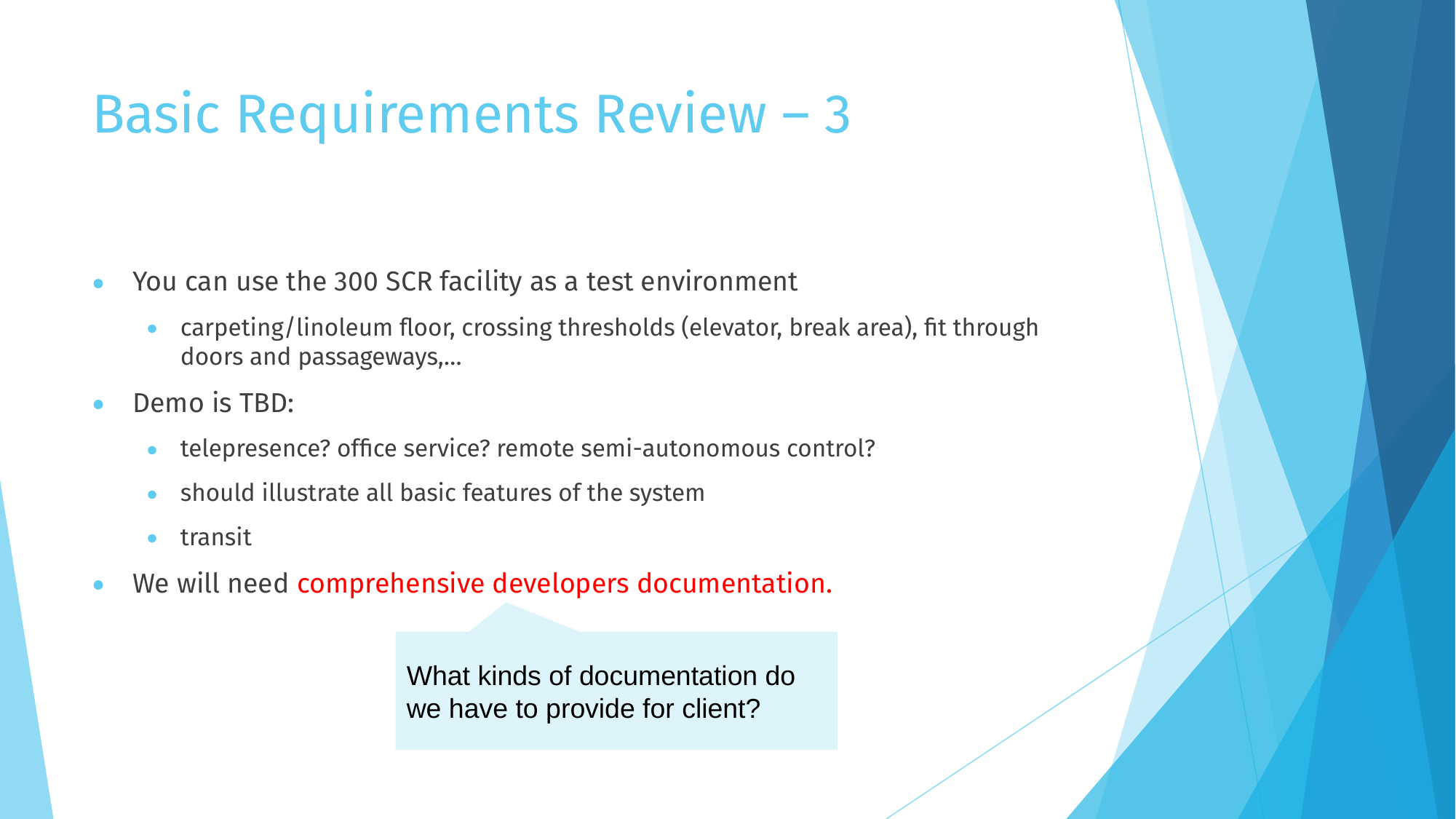

# Basic Requirements Review – 3
You can use the 300 SCR facility as a test environment
carpeting/linoleum floor, crossing thresholds (elevator, break area), fit through doors and passageways,…
Demo is TBD:
telepresence? office service? remote semi-autonomous control?
should illustrate all basic features of the system
transit
We will need comprehensive developers documentation.
What kinds of documentation do we have to provide for client?